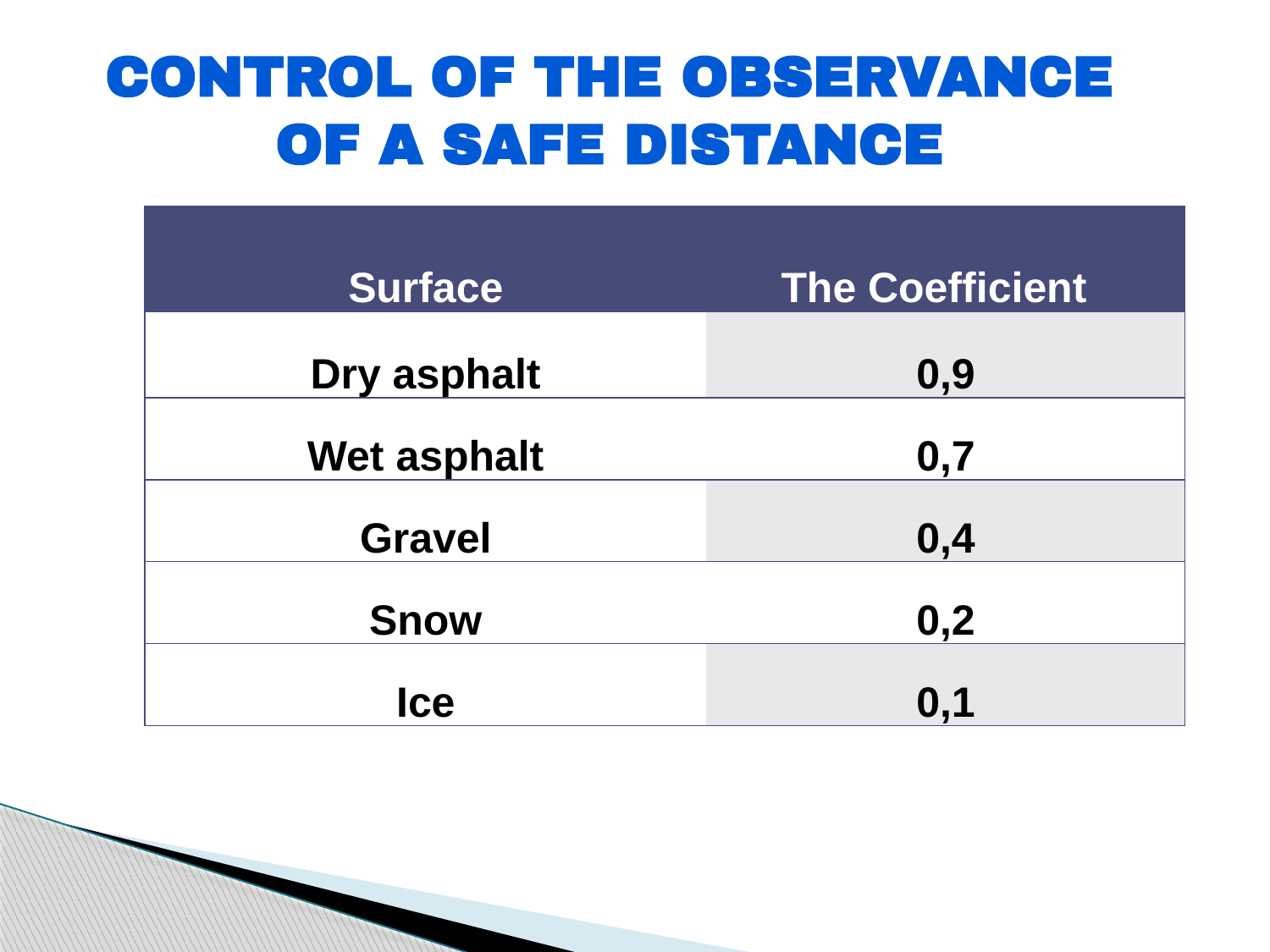

Control of the observance of a safe distance
| Surface | The Coefficient |
| --- | --- |
| Dry asphalt | 0,9 |
| Wet asphalt | 0,7 |
| Gravel | 0,4 |
| Snow | 0,2 |
| Ice | 0,1 |